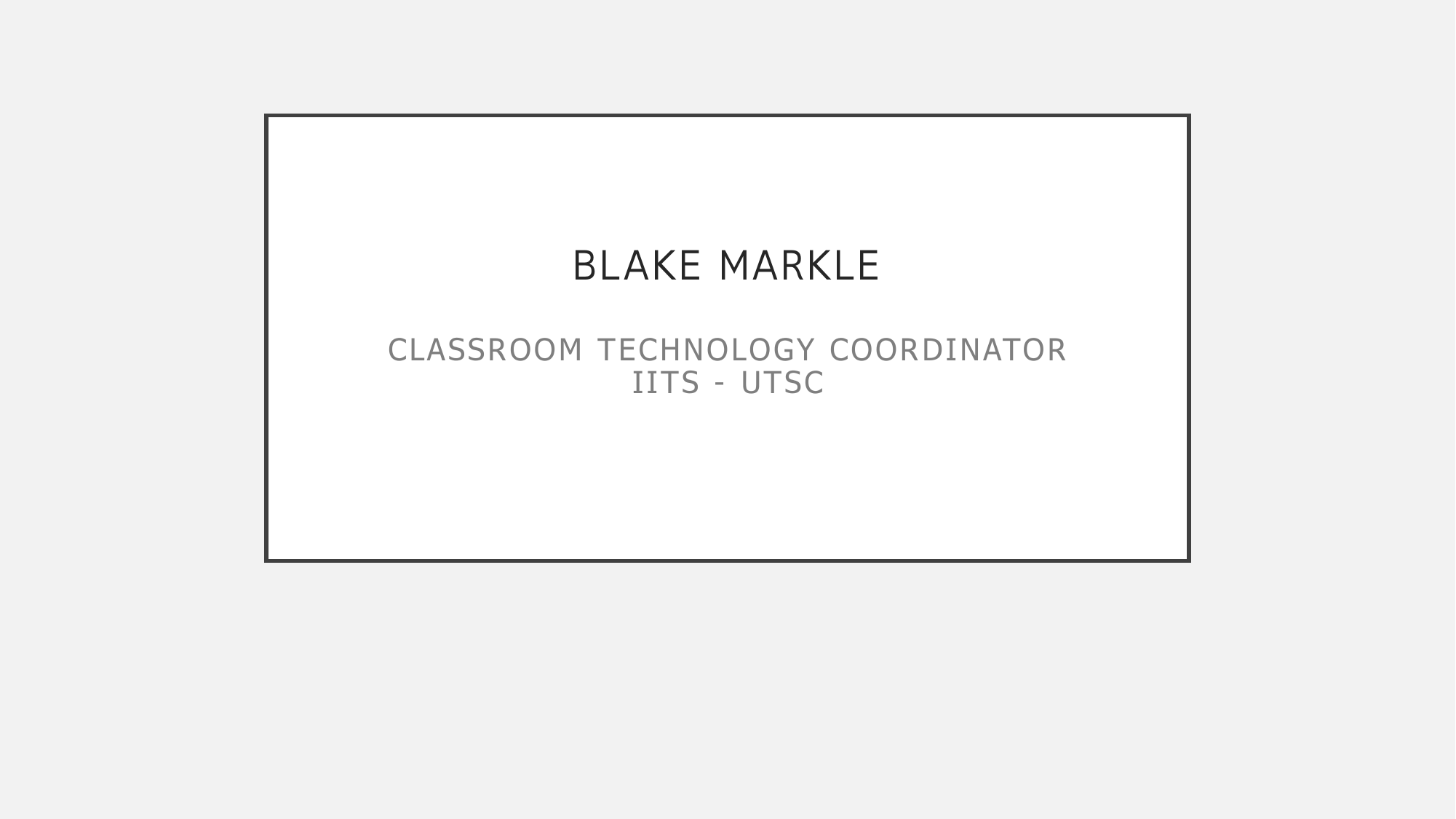

# Blake Markle Classroom technology coordinator
IITS - UTSC